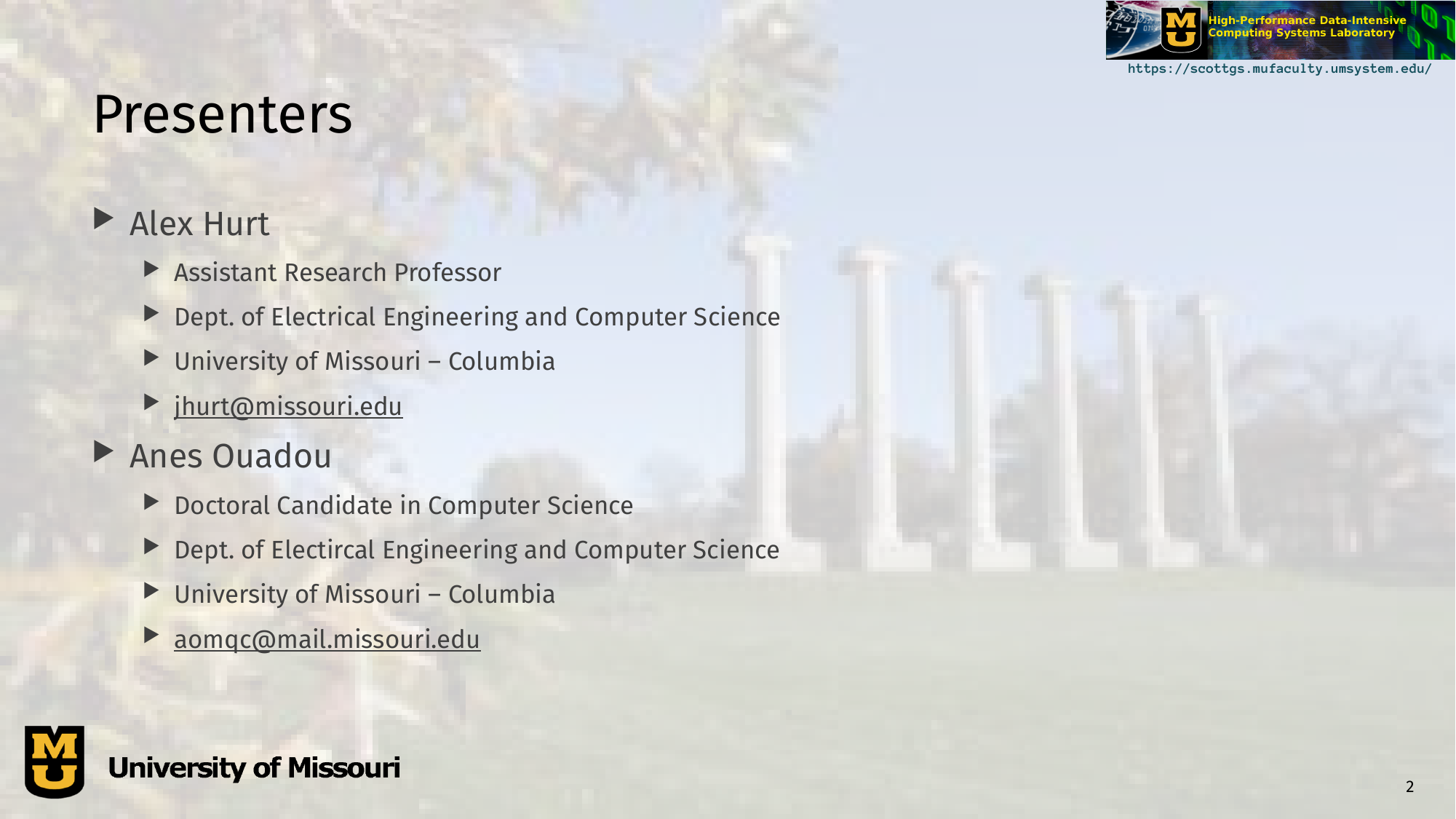

# Presenters
Alex Hurt
Assistant Research Professor
Dept. of Electrical Engineering and Computer Science
University of Missouri – Columbia
jhurt@missouri.edu
Anes Ouadou
Doctoral Candidate in Computer Science
Dept. of Electircal Engineering and Computer Science
University of Missouri – Columbia
aomqc@mail.missouri.edu

2